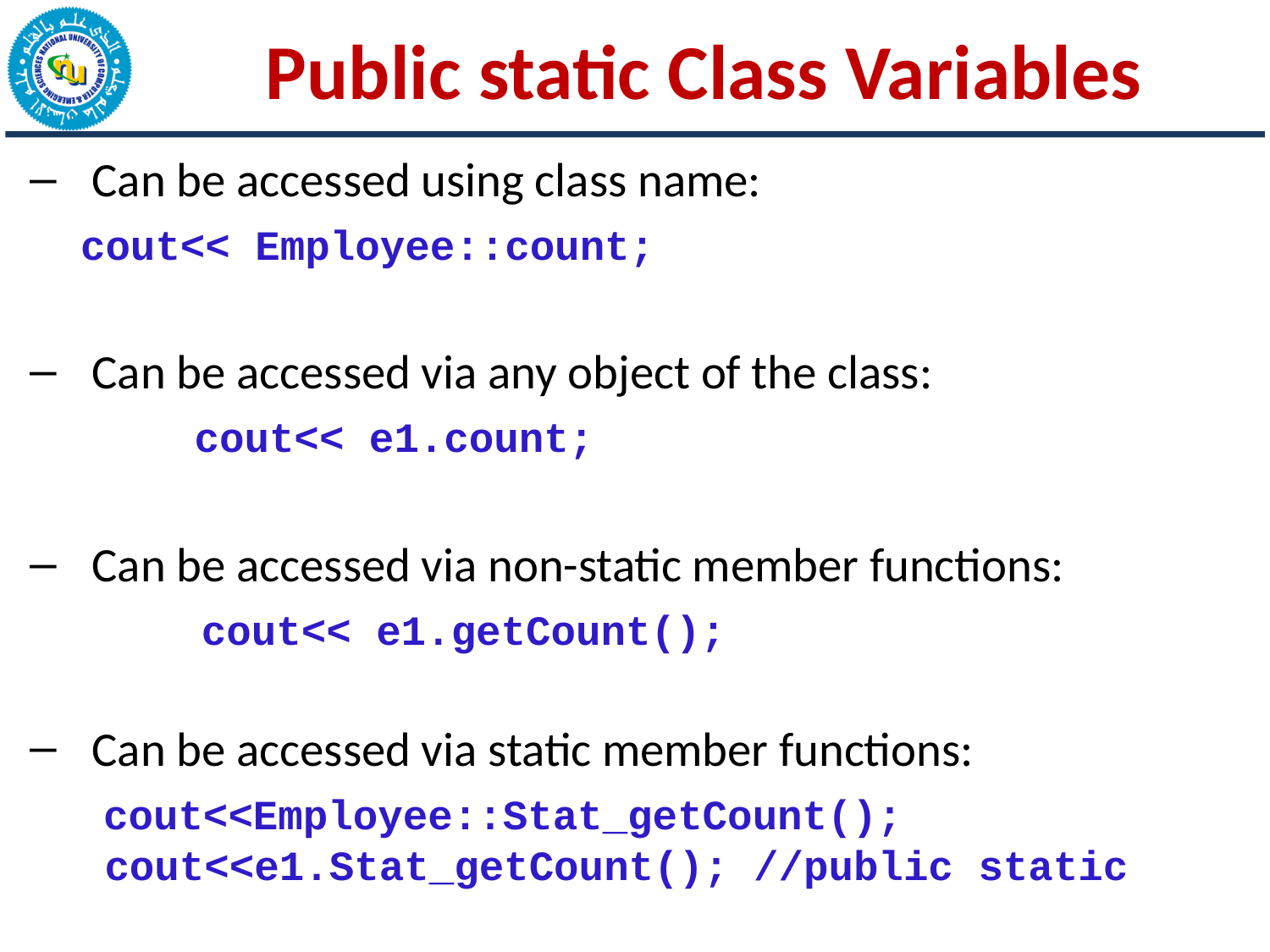

# Public static Class Variables

Can be accessed using class name:
	     cout<< Employee::count;

Can be accessed via any object of the class:
 	  cout<< e1.count;

Can be accessed via non-static member functions:
       cout<< e1.getCount();
Can be accessed via static member functions:
	   cout<<Employee::Stat_getCount();
	   cout<<e1.Stat_getCount(); //public static